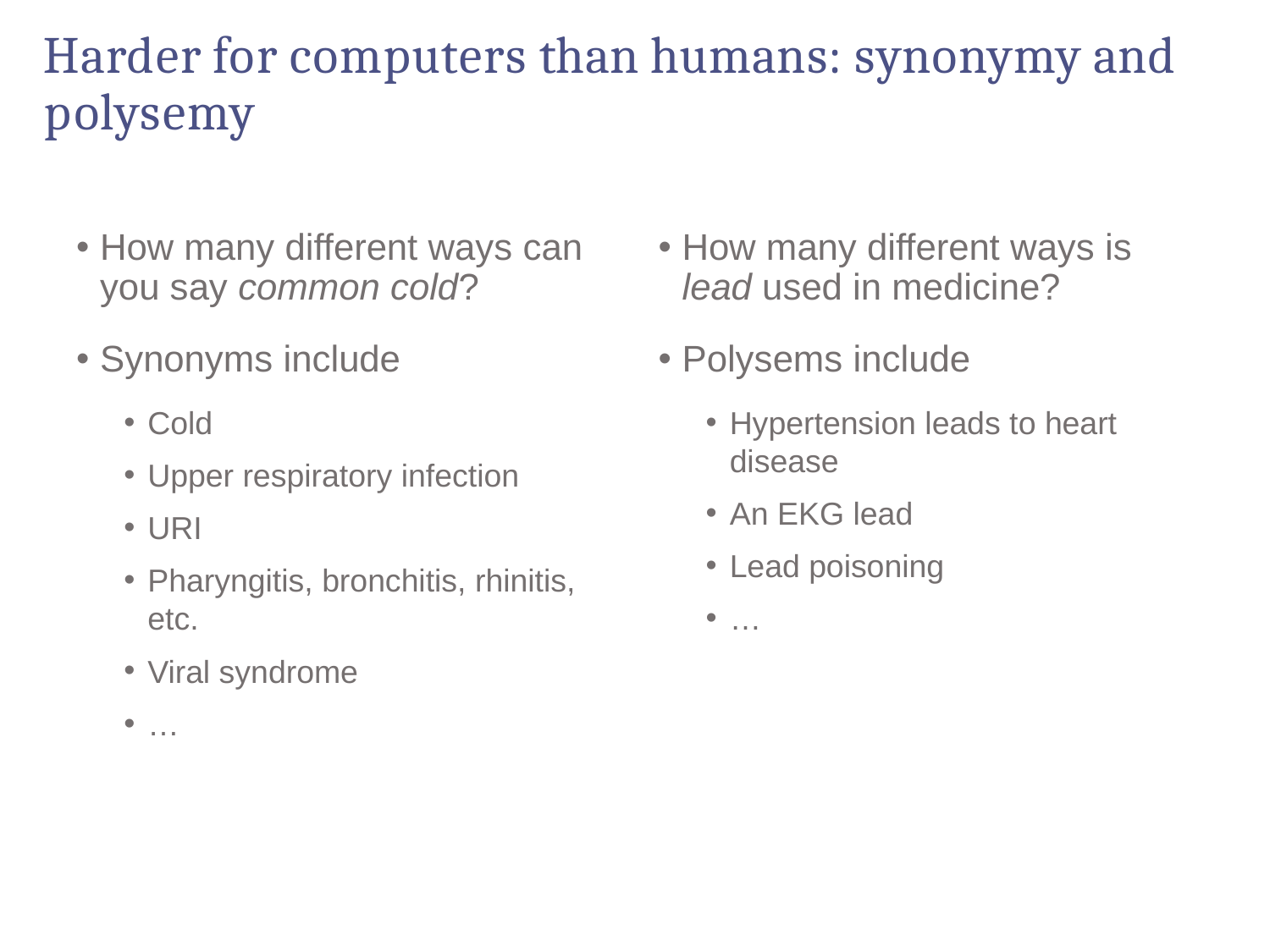

# Harder for computers than humans: synonymy and polysemy
How many different ways can you say common cold?
Synonyms include
Cold
Upper respiratory infection
URI
Pharyngitis, bronchitis, rhinitis, etc.
Viral syndrome
…
How many different ways is lead used in medicine?
Polysems include
Hypertension leads to heart disease
An EKG lead
Lead poisoning
…